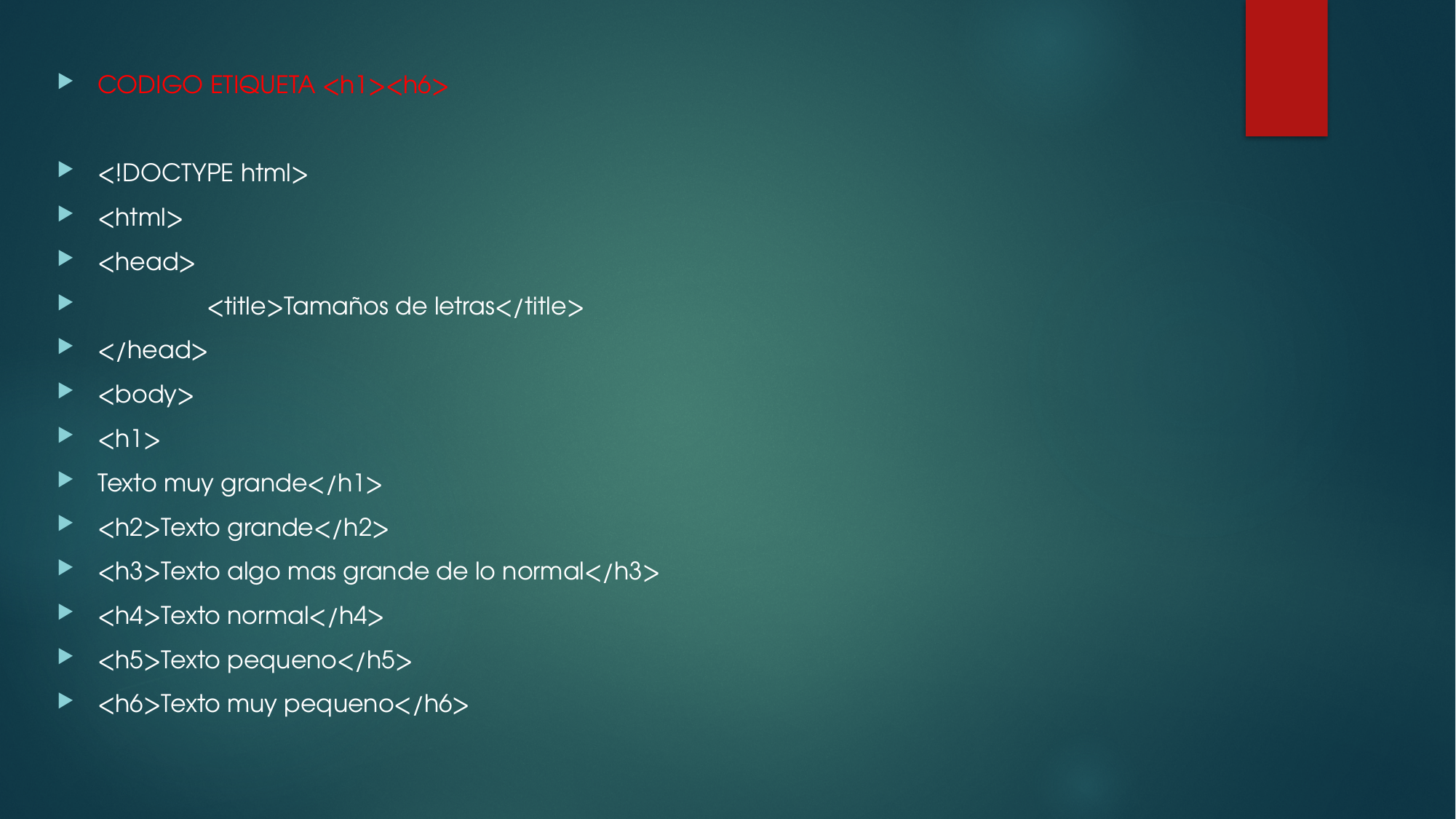

CODIGO ETIQUETA <h1><h6>

<!DOCTYPE html>
<html>
<head>
	<title>Tamaños de letras</title>
</head>
<body>
<h1>
Texto muy grande</h1>
<h2>Texto grande</h2>
<h3>Texto algo mas grande de lo normal</h3>
<h4>Texto normal</h4>
<h5>Texto pequeno</h5>
<h6>Texto muy pequeno</h6>